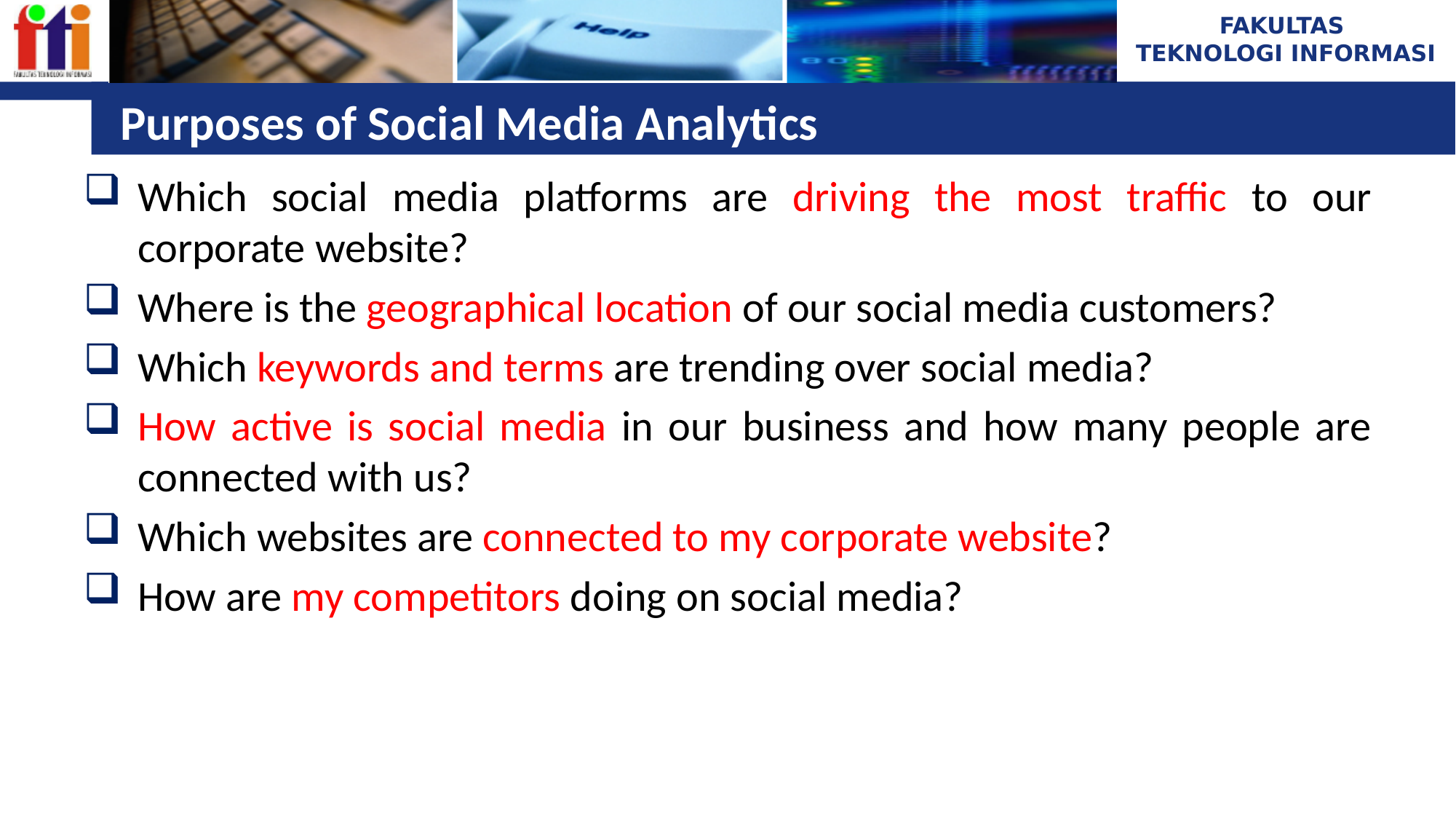

# Purposes of Social Media Analytics
Which social media platforms are driving the most traffic to our corporate website?
Where is the geographical location of our social media customers?
Which keywords and terms are trending over social media?
How active is social media in our business and how many people are connected with us?
Which websites are connected to my corporate website?
How are my competitors doing on social media?